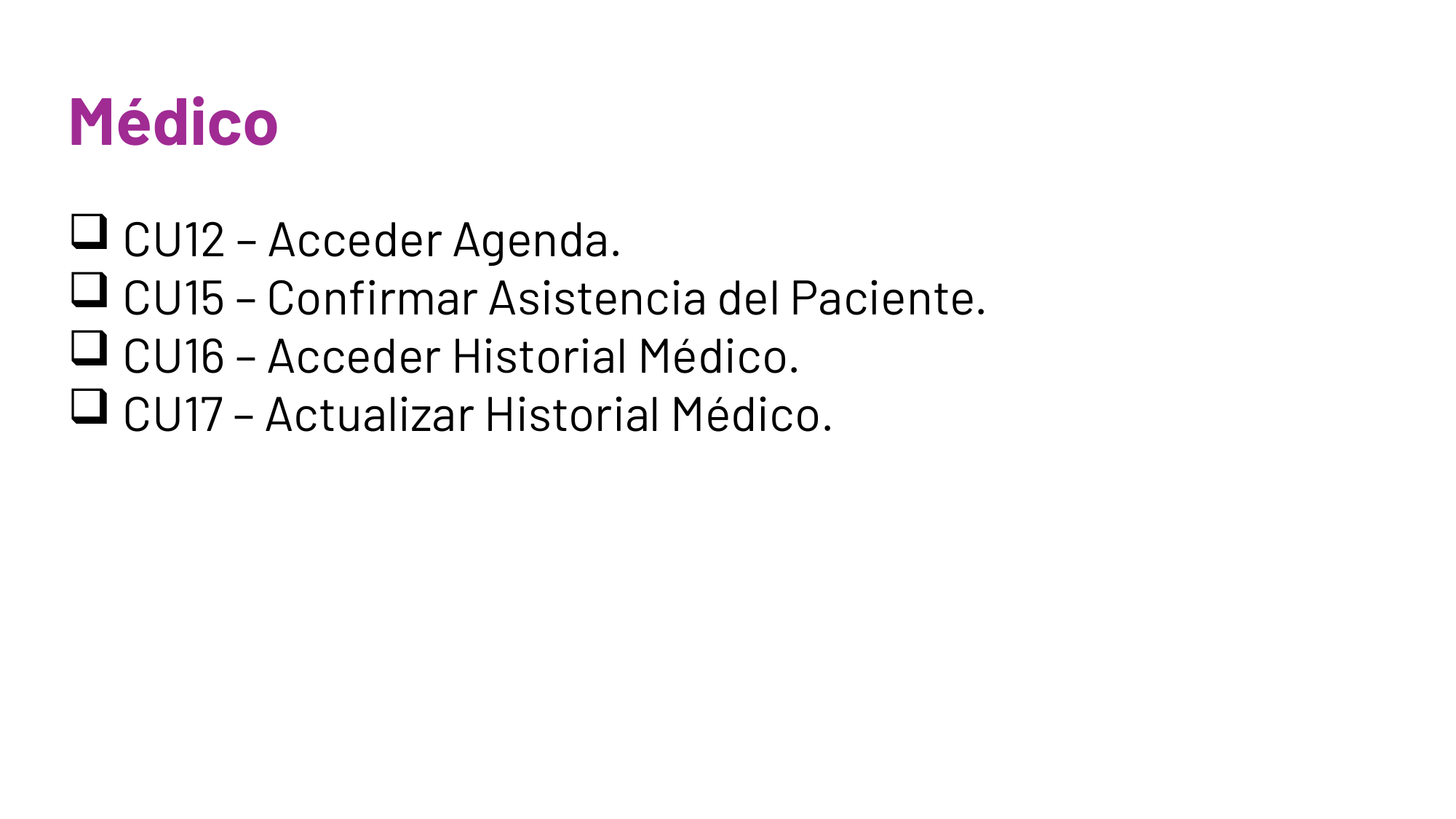

# Médico
CU12 – Acceder Agenda.
CU15 – Confirmar Asistencia del Paciente.
CU16 – Acceder Historial Médico.
CU17 – Actualizar Historial Médico.